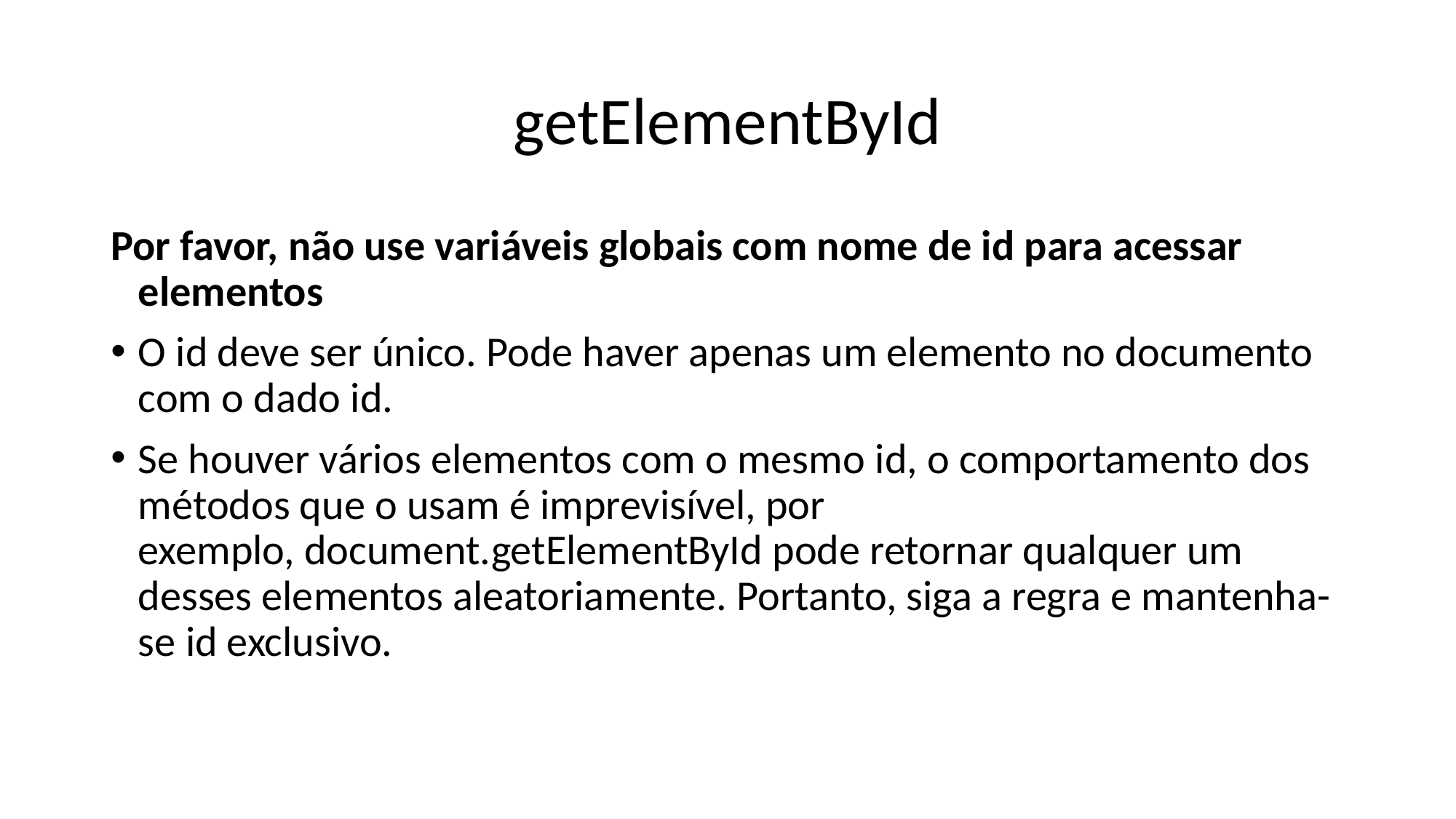

# getElementById
Por favor, não use variáveis ​​globais com nome de id para acessar elementos
O id deve ser único. Pode haver apenas um elemento no documento com o dado id.
Se houver vários elementos com o mesmo id, o comportamento dos métodos que o usam é imprevisível, por exemplo, document.getElementById pode retornar qualquer um desses elementos aleatoriamente. Portanto, siga a regra e mantenha-se id exclusivo.